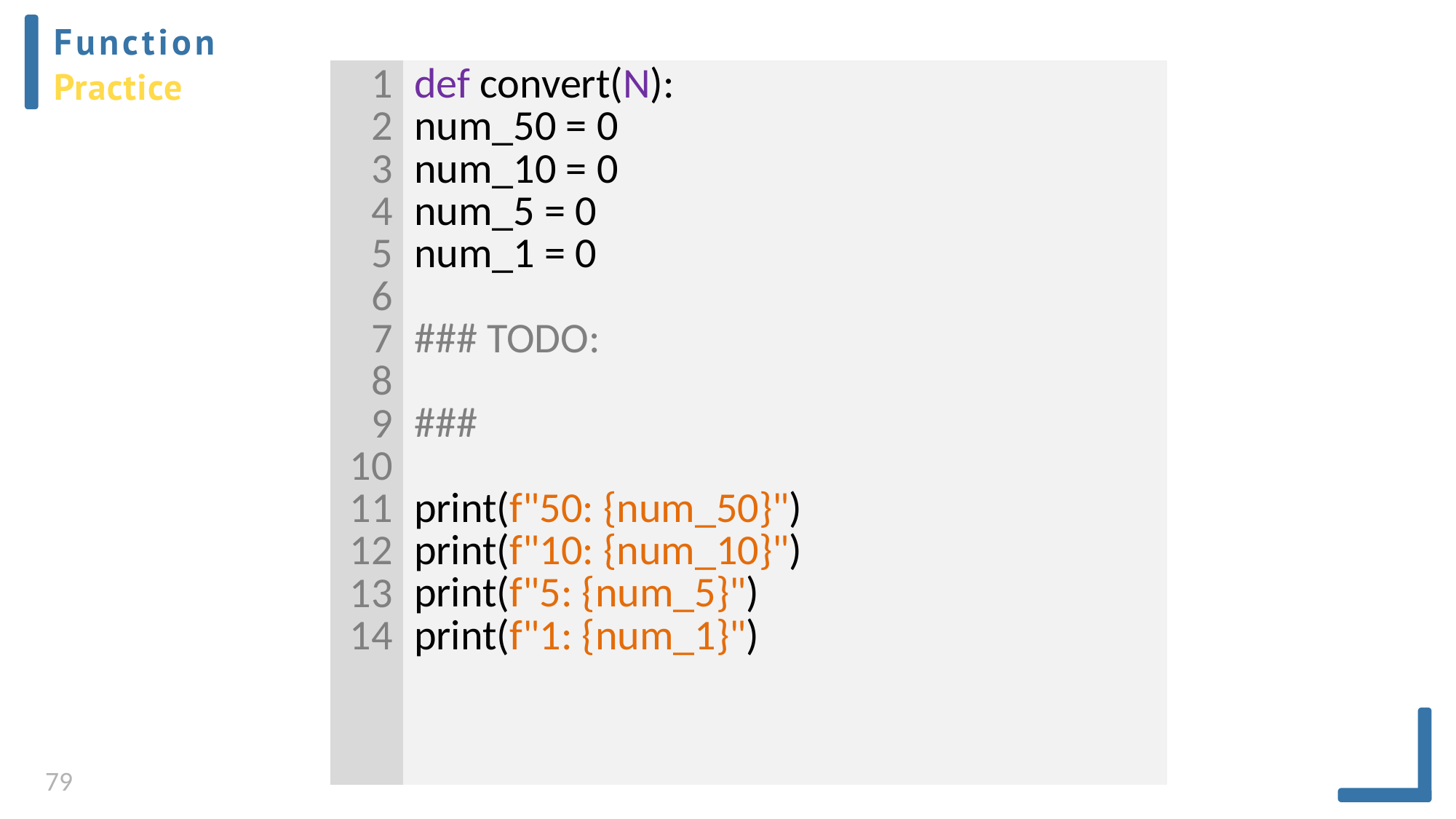

Function
Practice
| 1 2 3 4 5 6 7 8 9 1011121314 | def convert(N): num\_50 = 0 num\_10 = 0 num\_5 = 0 num\_1 = 0 ### TODO: ### print(f"50: {num\_50}") print(f"10: {num\_10}") print(f"5: {num\_5}") print(f"1: {num\_1}") |
| --- | --- |

79